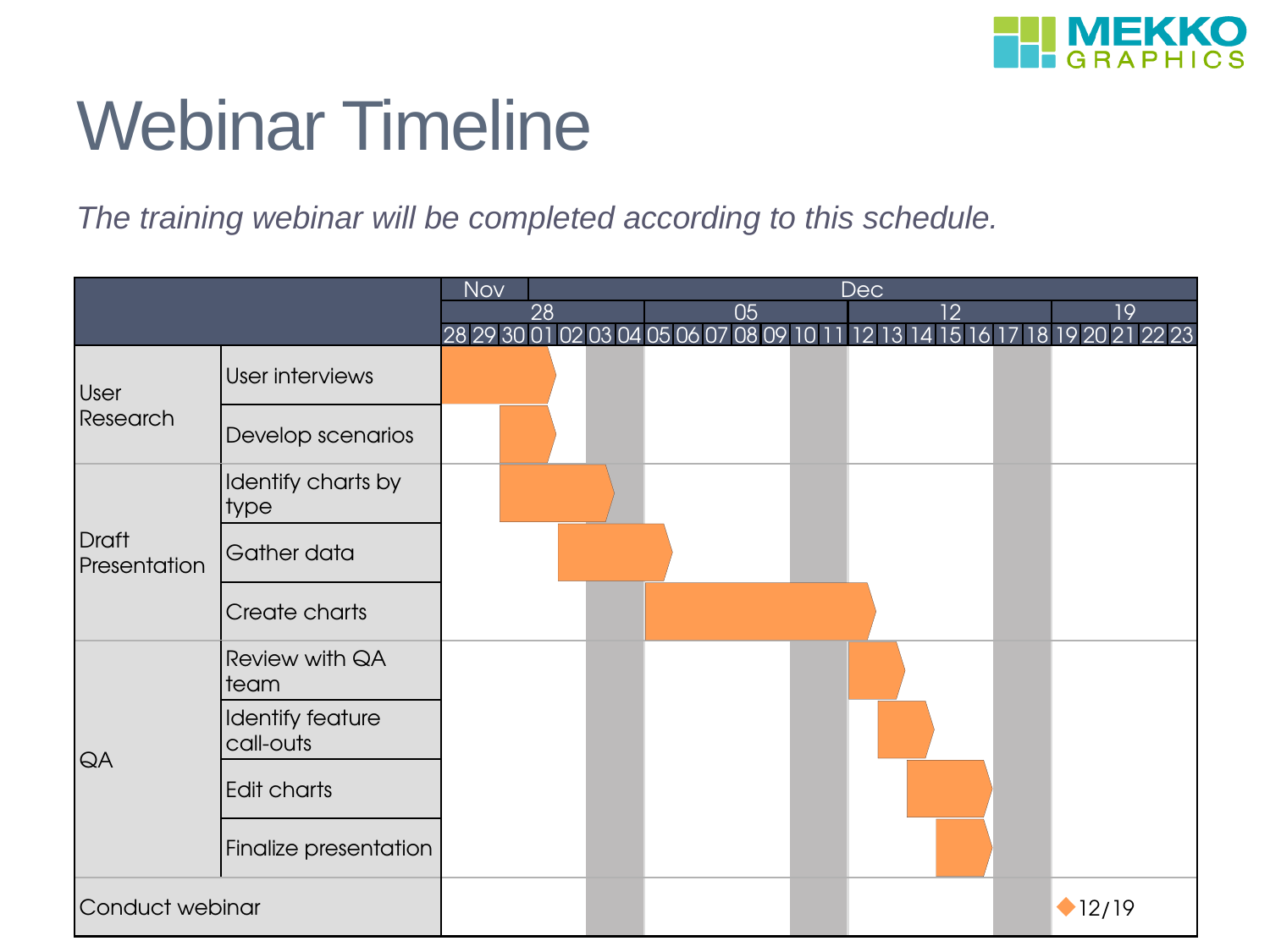

# Webinar Timeline
The training webinar will be completed according to this schedule.